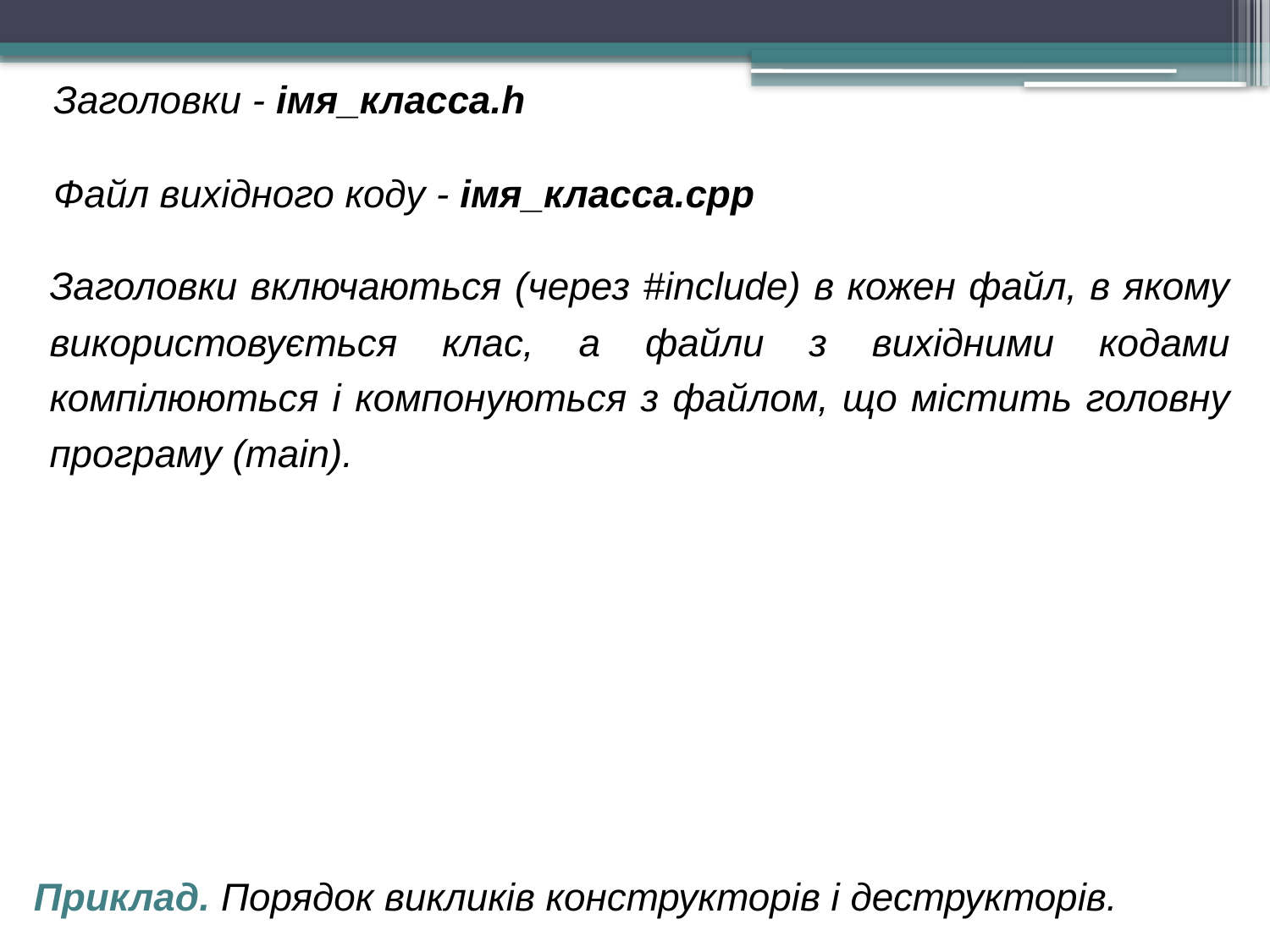

Заголовки - імя_класса.h

Файл вихідного коду - імя_класса.cpp
Заголовки включаються (через #include) в кожен файл, в якому використовується клас, а файли з вихідними кодами компілюються і компонуються з файлом, що містить головну програму (main).
Приклад. Порядок викликів конструкторів і деструкторів.